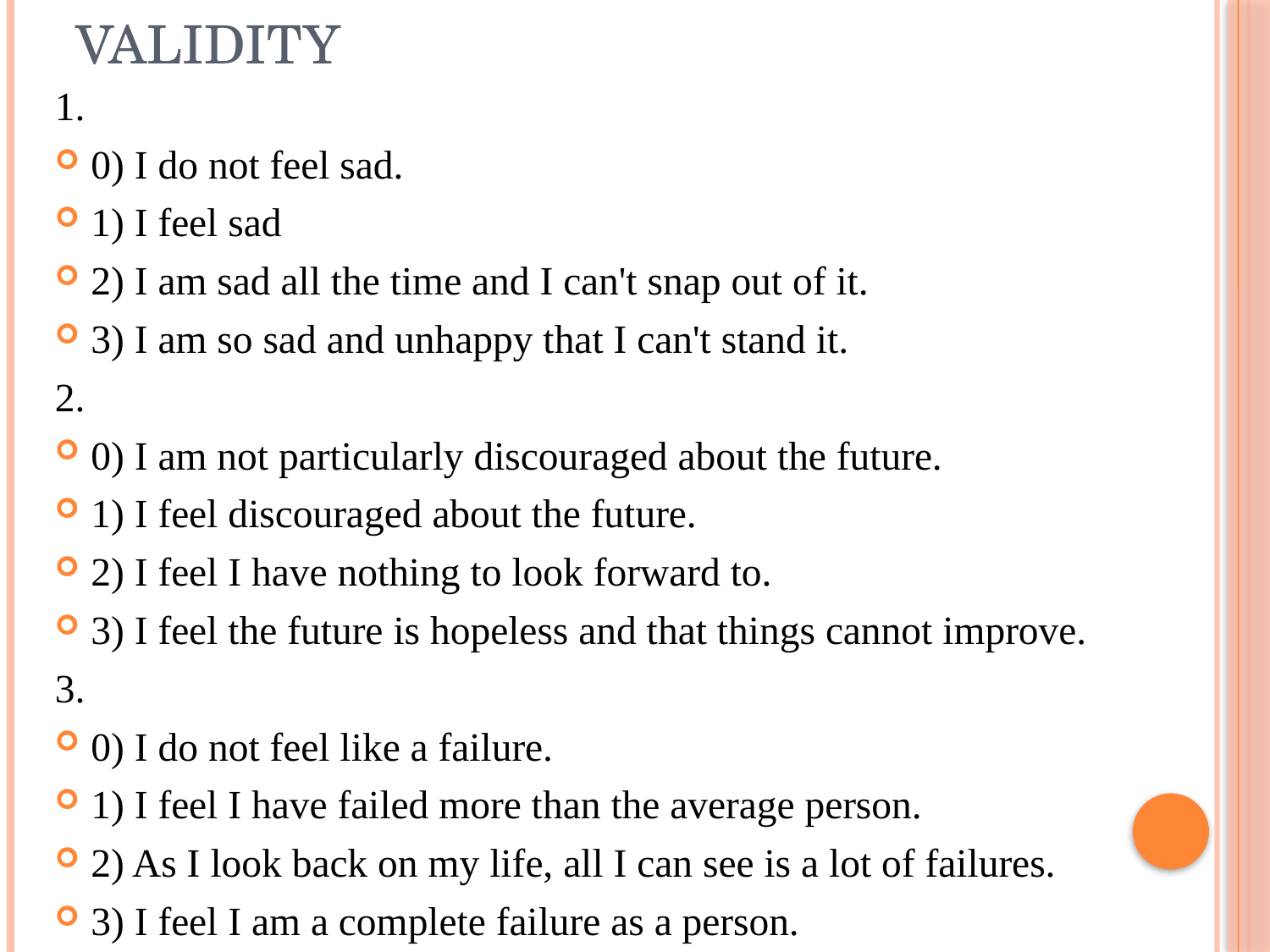

# Validity
1.
0) I do not feel sad.
1) I feel sad
2) I am sad all the time and I can't snap out of it.
3) I am so sad and unhappy that I can't stand it.
2.
0) I am not particularly discouraged about the future.
1) I feel discouraged about the future.
2) I feel I have nothing to look forward to.
3) I feel the future is hopeless and that things cannot improve.
3.
0) I do not feel like a failure.
1) I feel I have failed more than the average person.
2) As I look back on my life, all I can see is a lot of failures.
3) I feel I am a complete failure as a person.